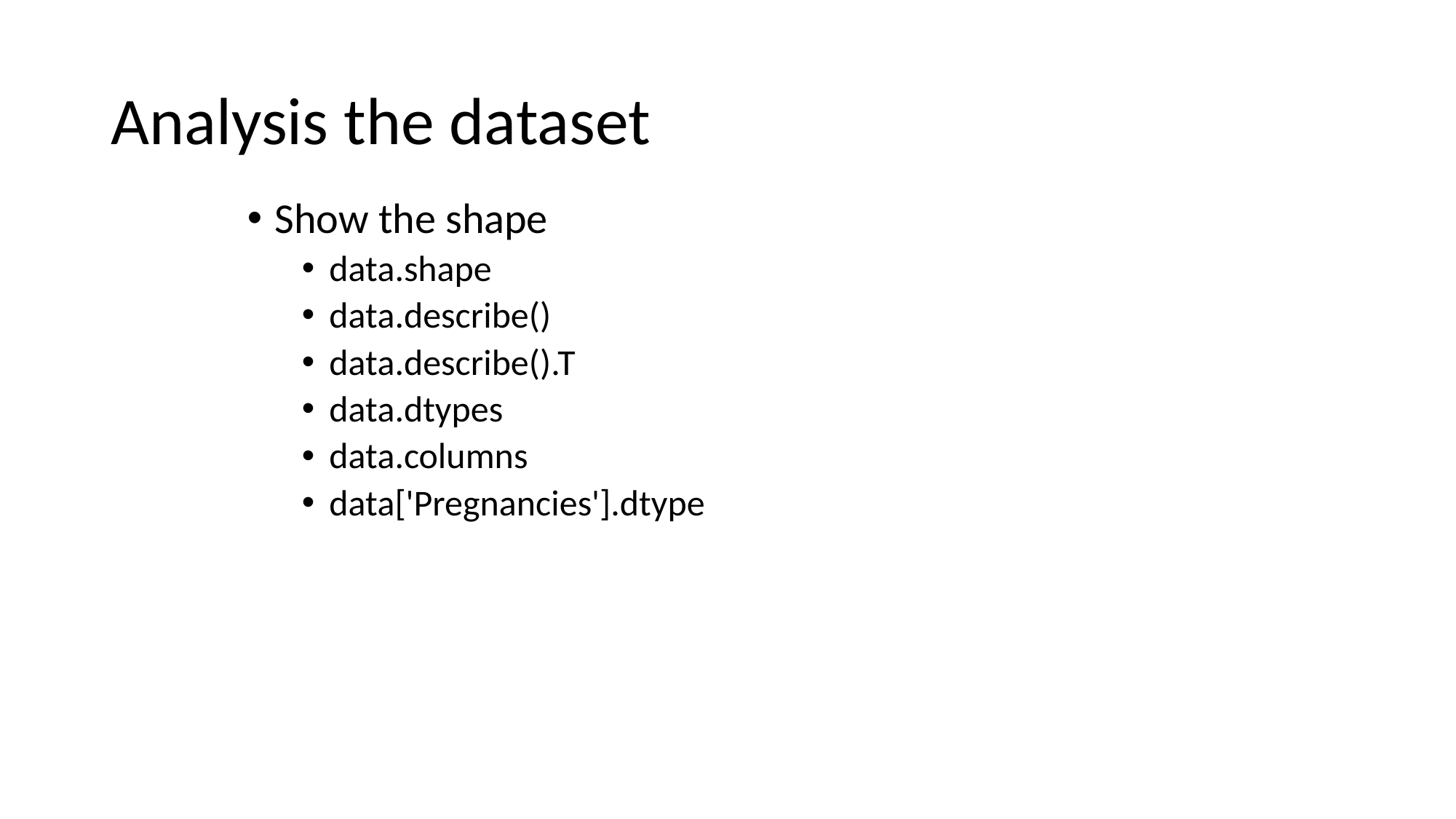

# Analysis the dataset
Show the shape
data.shape
data.describe()
data.describe().T
data.dtypes
data.columns
data['Pregnancies'].dtype